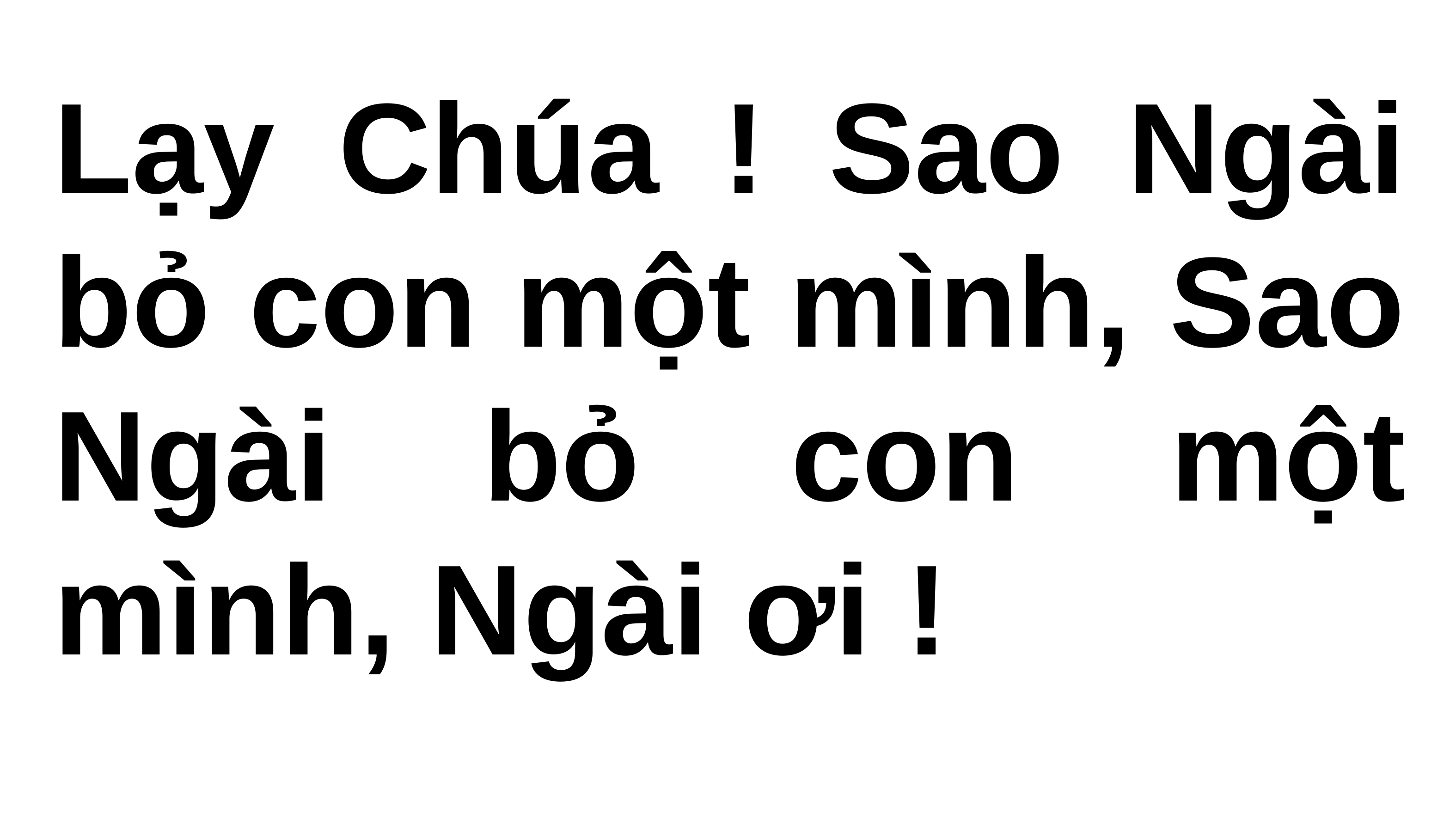

Lạy Chúa ! Sao Ngài bỏ con một mình, Sao Ngài bỏ con một mình, Ngài ơi !